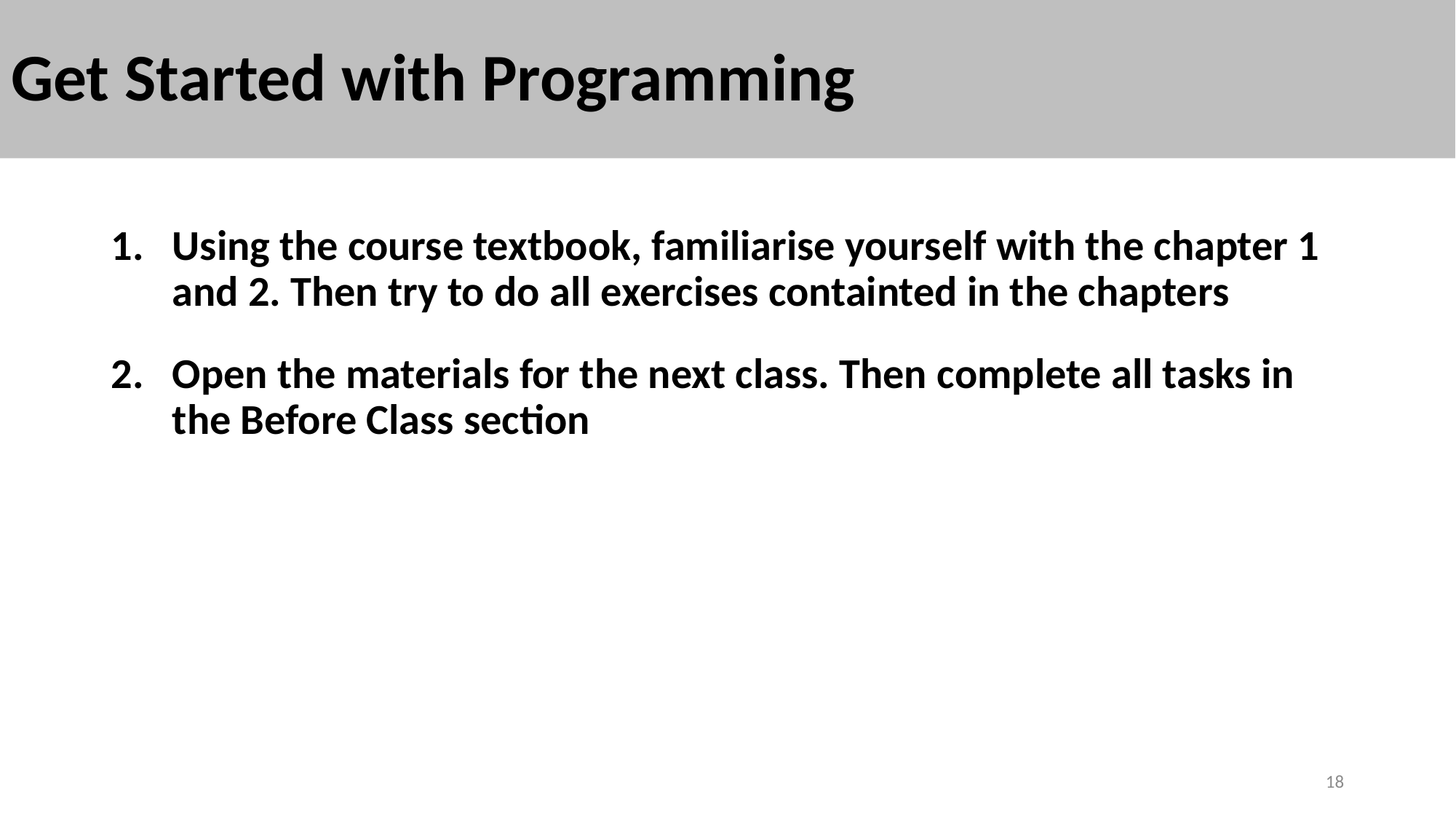

# Get Started with Programming
Using the course textbook, familiarise yourself with the chapter 1 and 2. Then try to do all exercises containted in the chapters
Open the materials for the next class. Then complete all tasks in the Before Class section

18